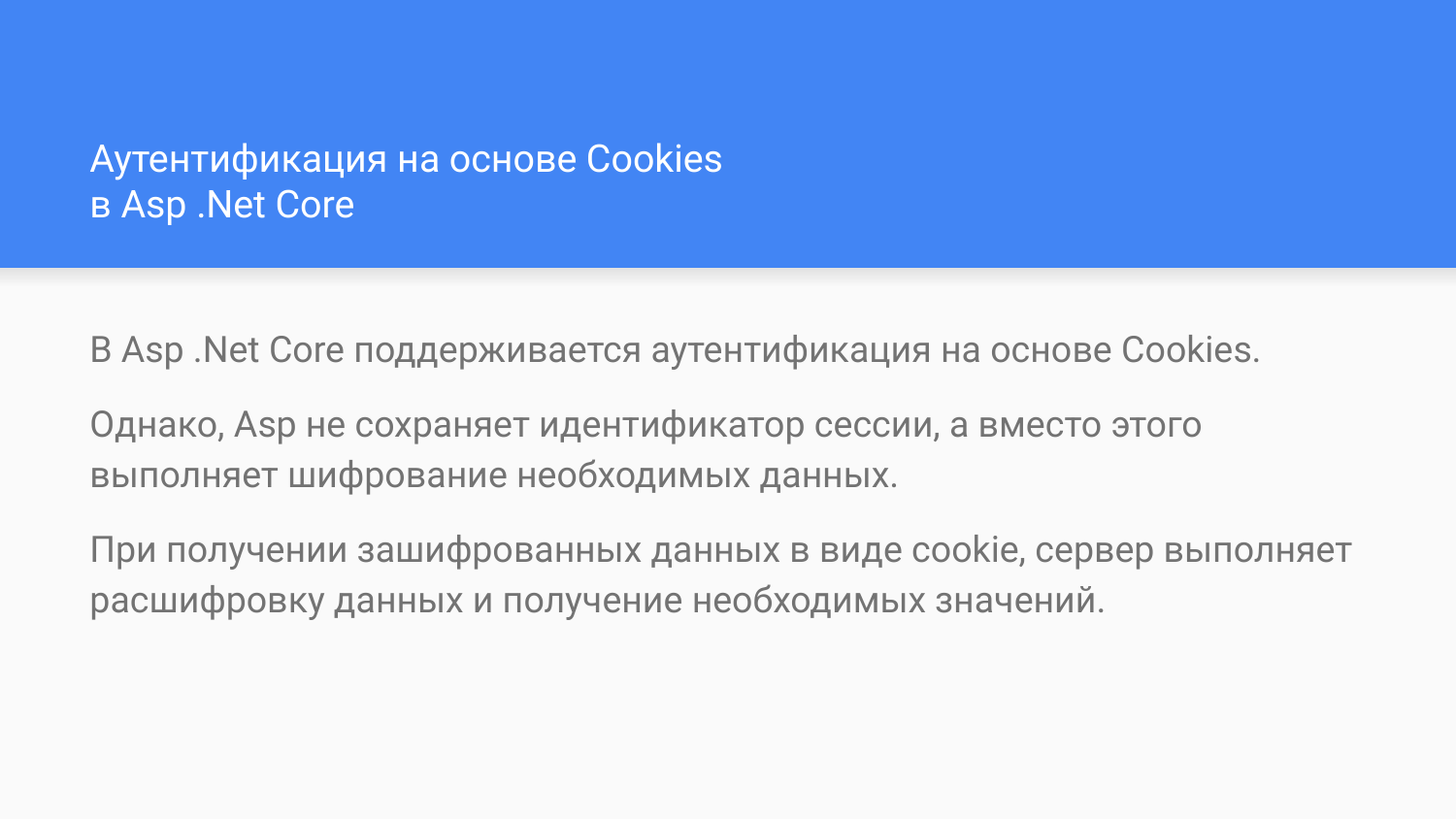

# Аутентификация на основе Cookies
в Asp .Net Core
В Asp .Net Core поддерживается аутентификация на основе Cookies.
Однако, Asp не сохраняет идентификатор сессии, а вместо этого выполняет шифрование необходимых данных.
При получении зашифрованных данных в виде cookie, сервер выполняет расшифровку данных и получение необходимых значений.